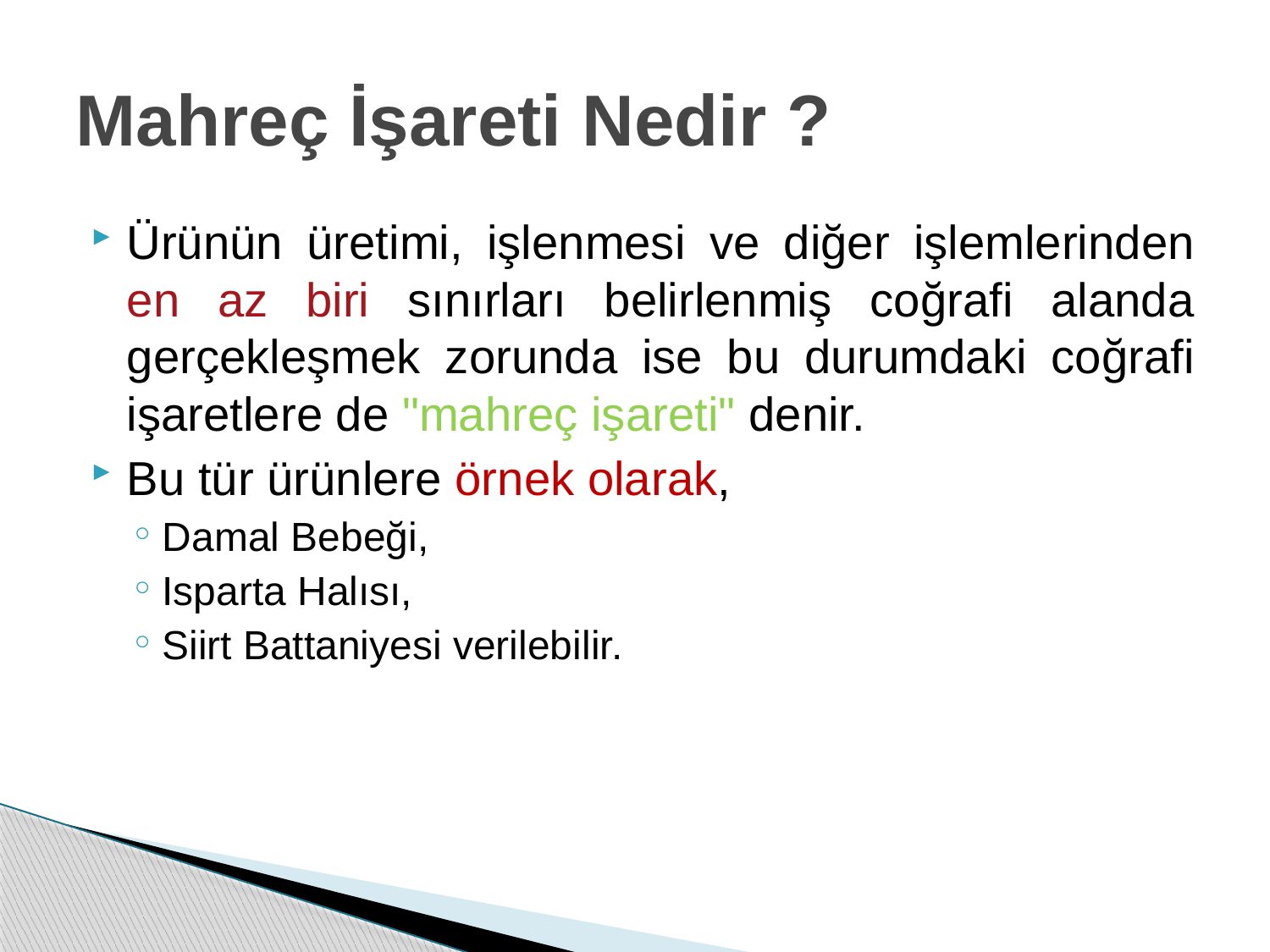

# Mahreç İşareti Nedir ?
Ürünün üretimi, işlenmesi ve diğer işlemlerinden en az biri sınırları belirlenmiş coğrafi alanda gerçekleşmek zorunda ise bu durumdaki coğrafi işaretlere de "mahreç işareti" denir.
Bu tür ürünlere örnek olarak,
Damal Bebeği,
Isparta Halısı,
Siirt Battaniyesi verilebilir.